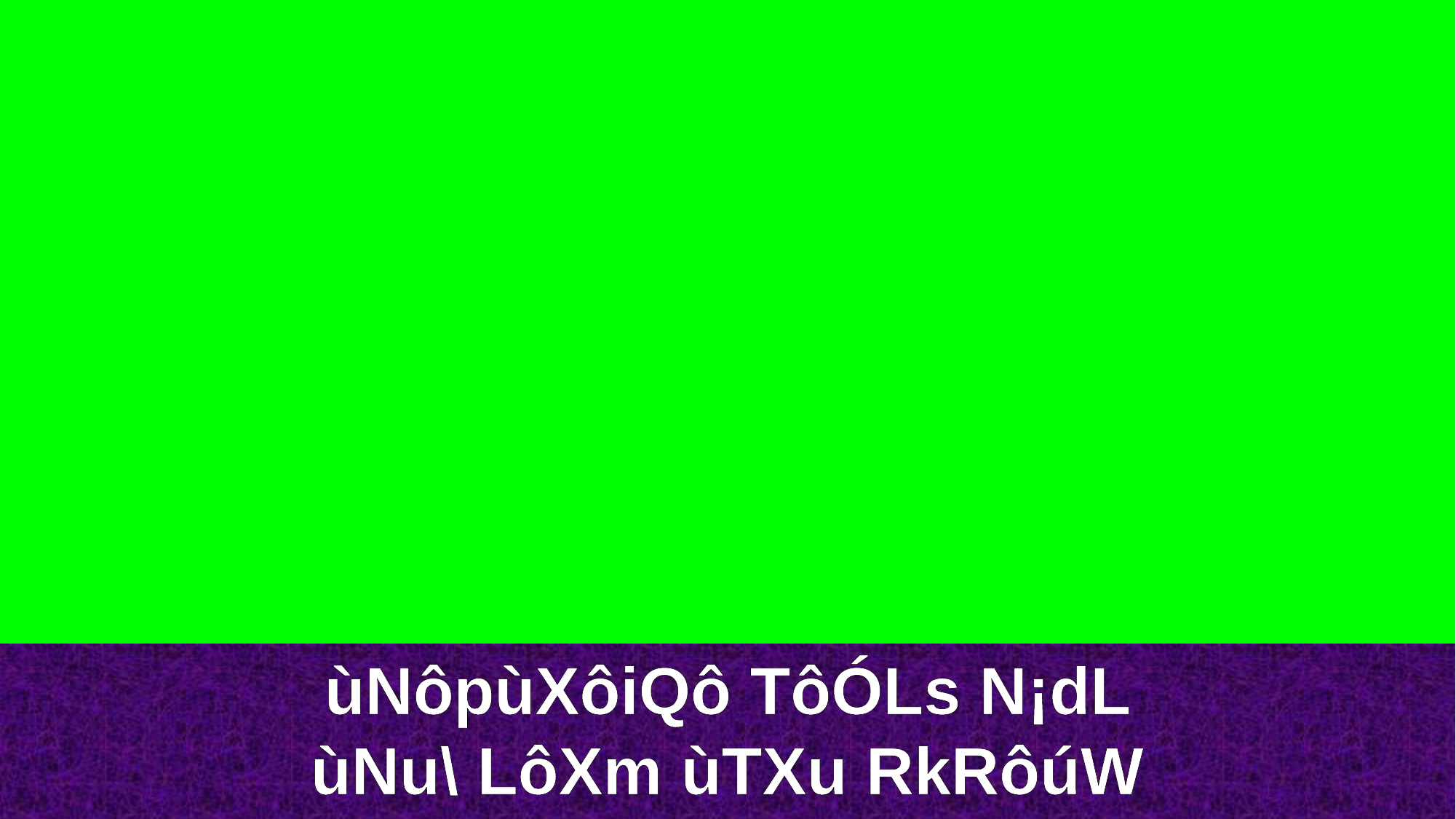

ùNôpùXôiQô TôÓLs N¡dL ùNu\ LôXm ùTXu RkRôúW